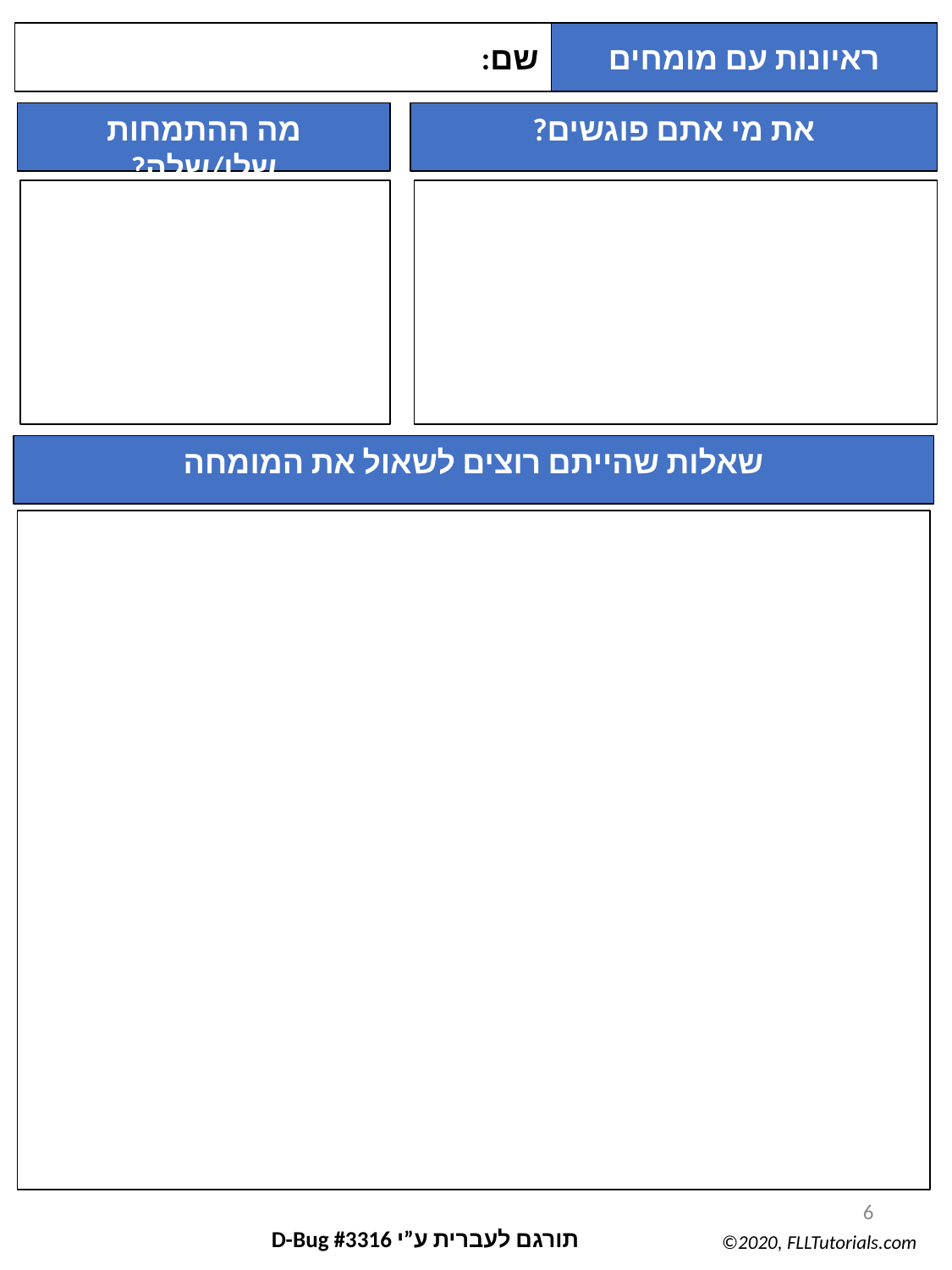

שם:
ראיונות עם מומחים
מה ההתמחות שלו/שלה?
את מי אתם פוגשים?

שאלות שהייתם רוצים לשאול את המומחה

6
תורגם לעברית ע”י D-Bug #3316
©2020, FLLTutorials.com